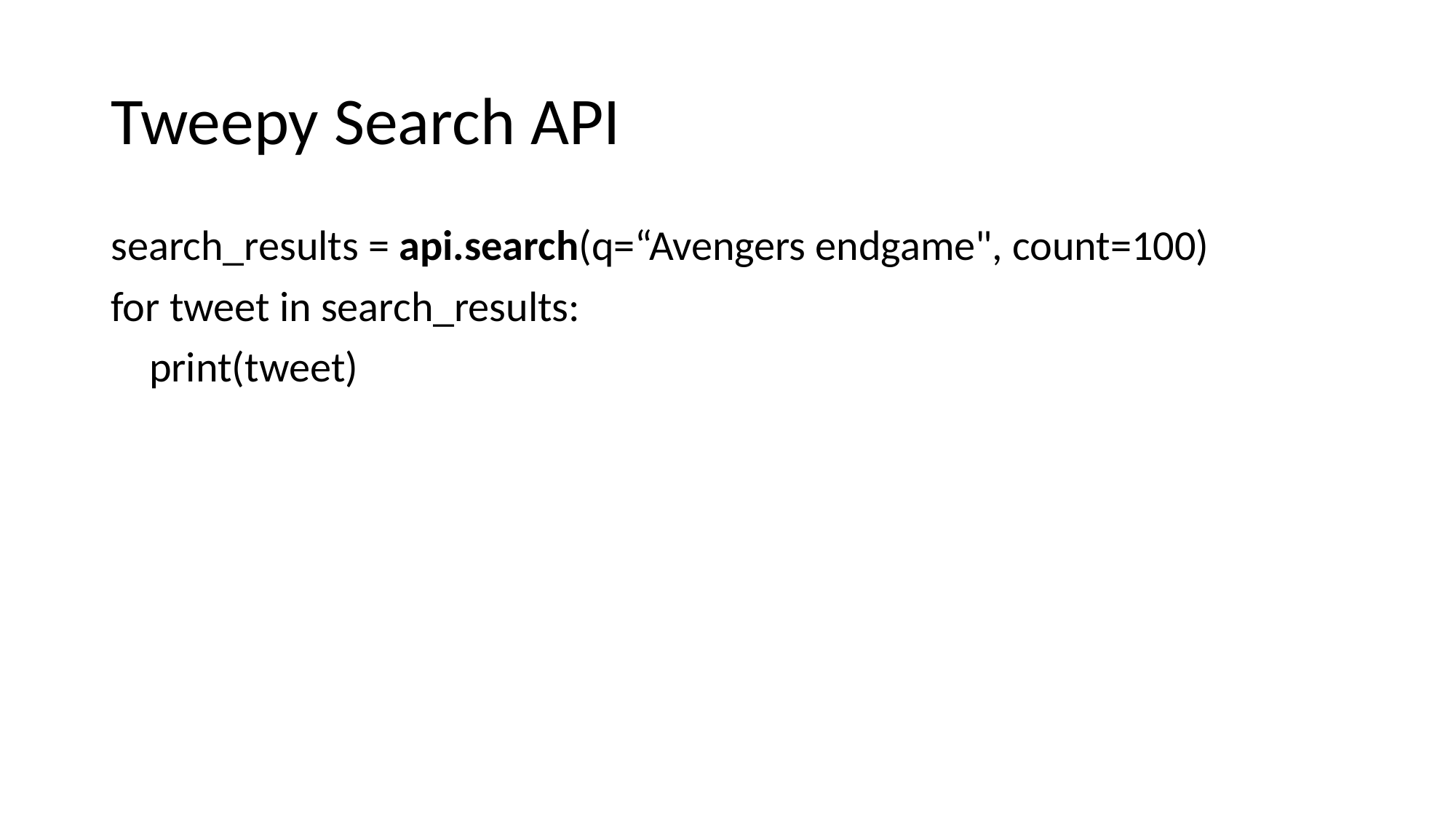

# Tweepy Search API
search_results = api.search(q=“Avengers endgame", count=100)
for tweet in search_results:
    print(tweet)